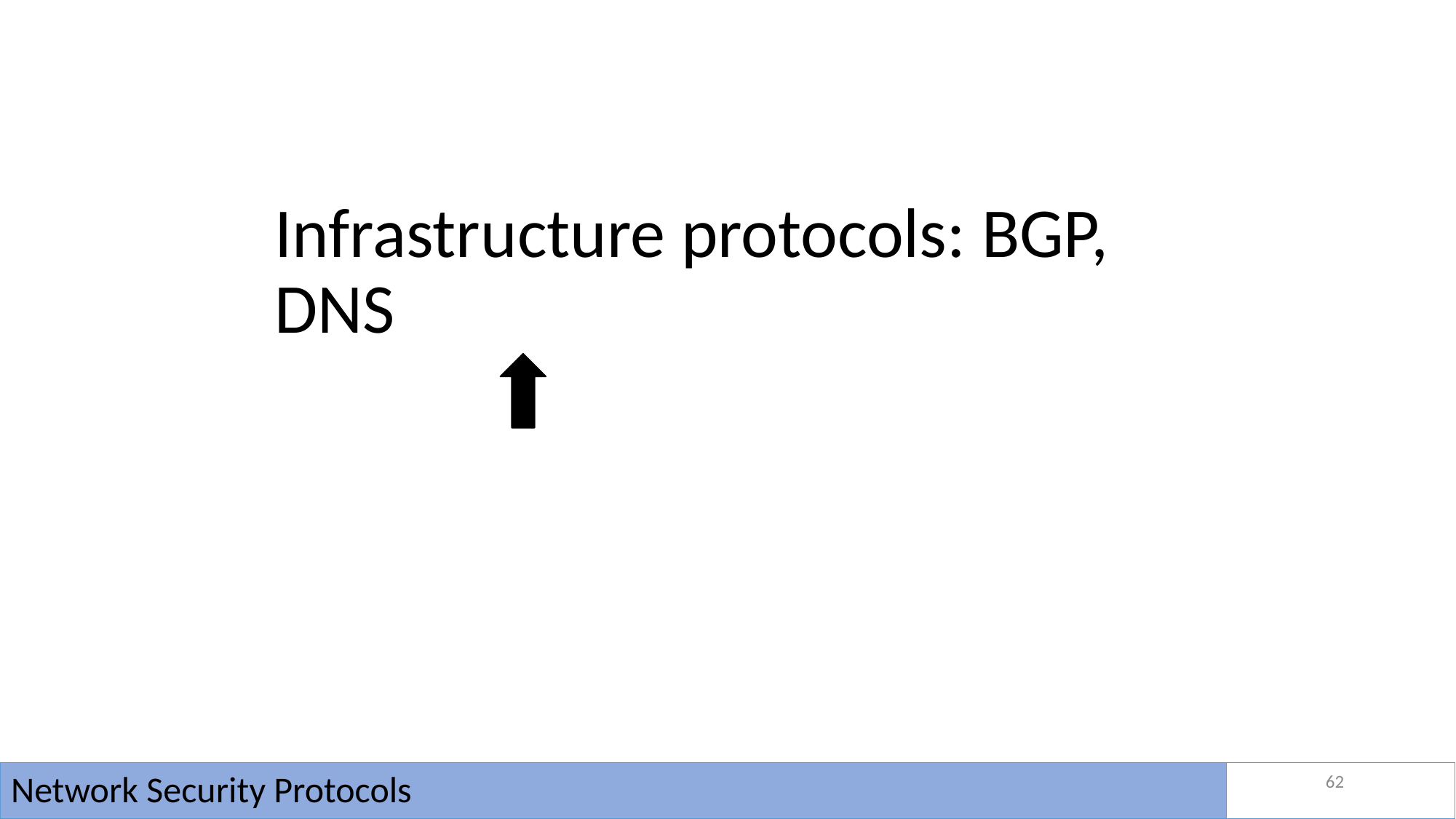

# Infrastructure protocols: BGP,  DNS

62
Network Security Protocols